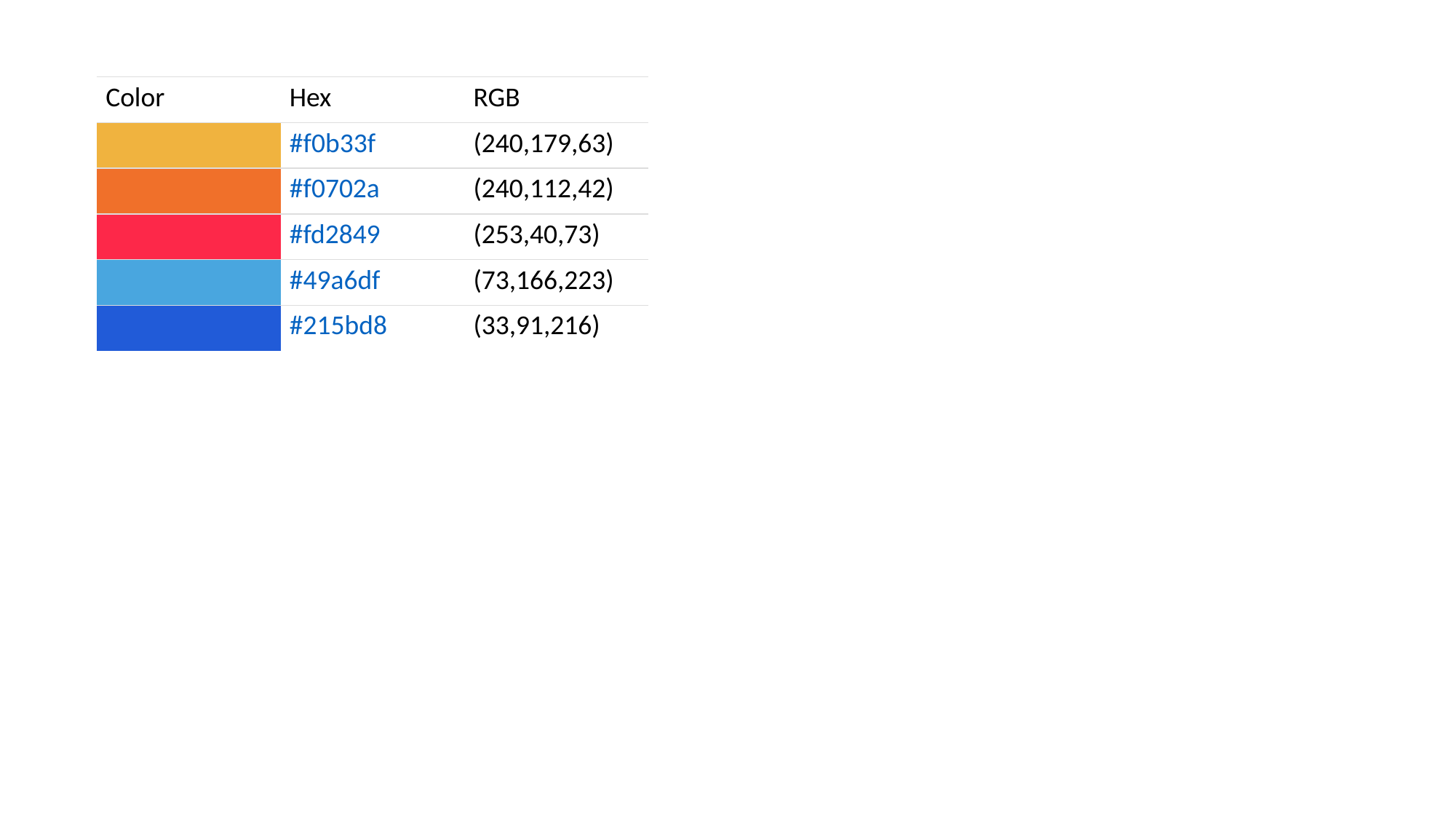

| Color | Hex | RGB |
| --- | --- | --- |
|  | #f0b33f | (240,179,63) |
|  | #f0702a | (240,112,42) |
|  | #fd2849 | (253,40,73) |
|  | #49a6df | (73,166,223) |
|  | #215bd8 | (33,91,216) |